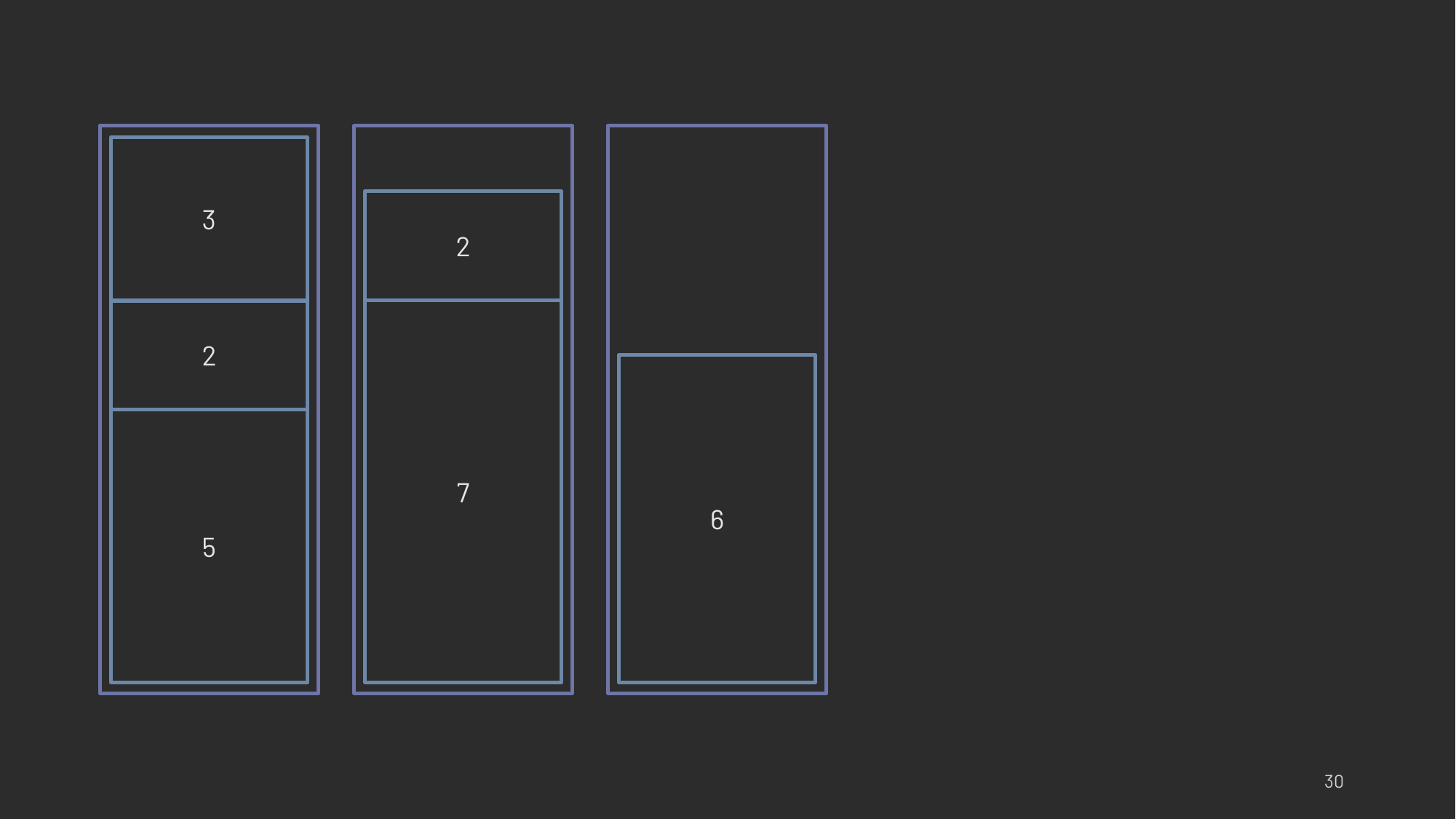

3
2
2
7
6
5
30